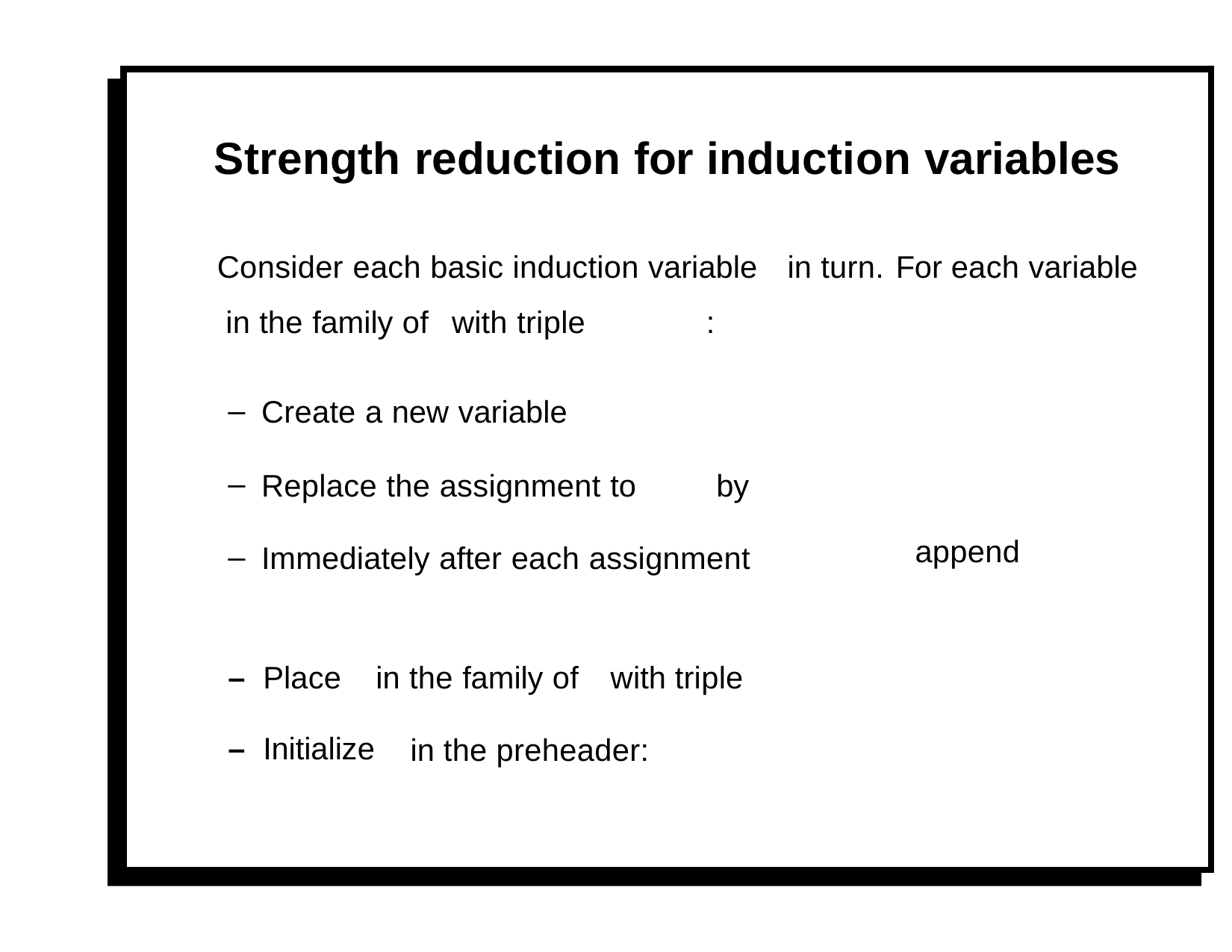

# Strength reduction for induction variables
Consider each basic induction variable  in the family of	with triple	:

Create a new variable

Replace the assignment to	by

Immediately after each assignment
in turn. For each variable
append
–	Place
in the family of	with triple

in the preheader:
–	Initialize